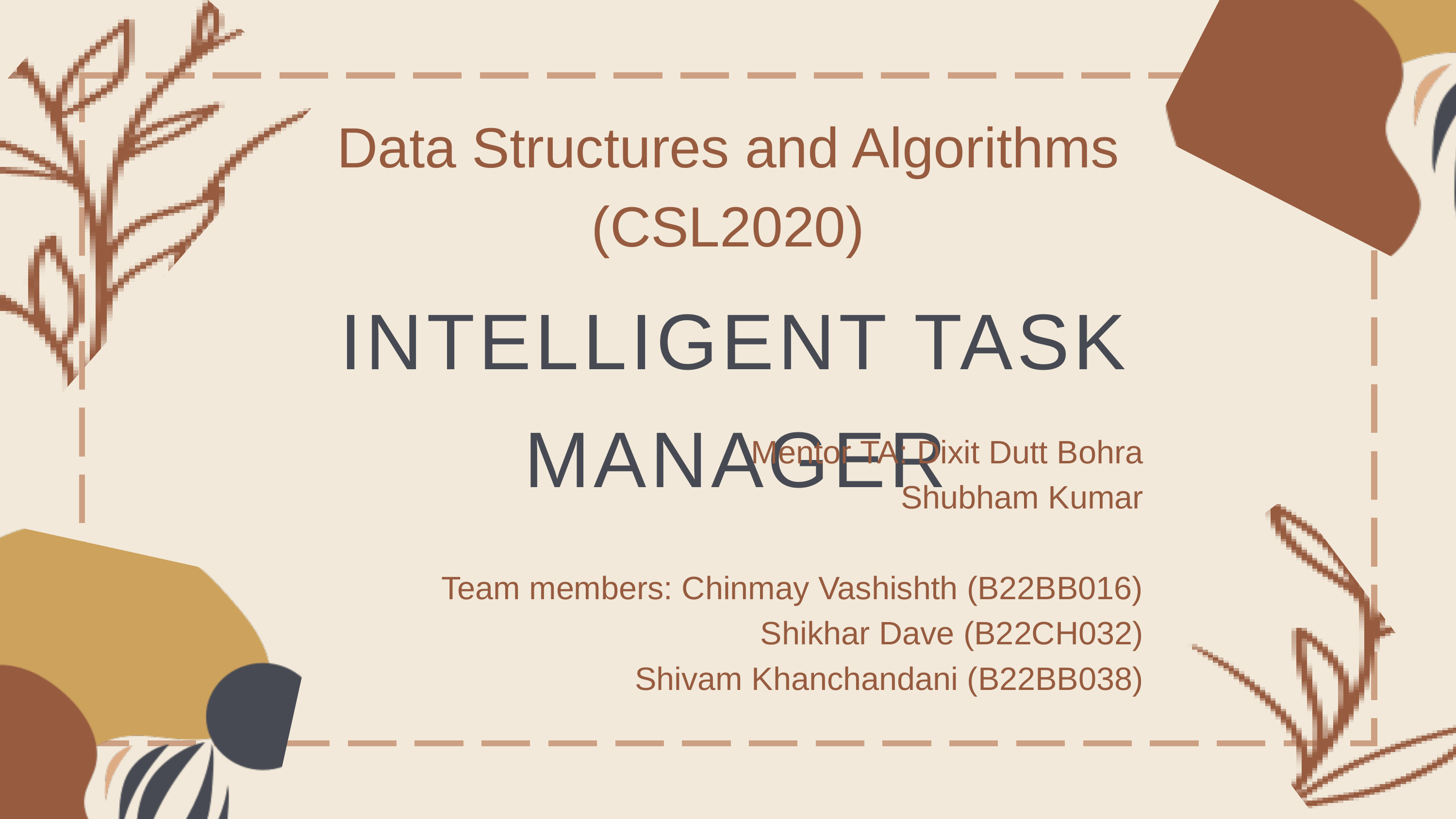

Data Structures and Algorithms
(CSL2020)
INTELLIGENT TASK MANAGER
Mentor TA: Dixit Dutt Bohra
Shubham Kumar

Team members: Chinmay Vashishth (B22BB016)
Shikhar Dave (B22CH032)
Shivam Khanchandani (B22BB038)